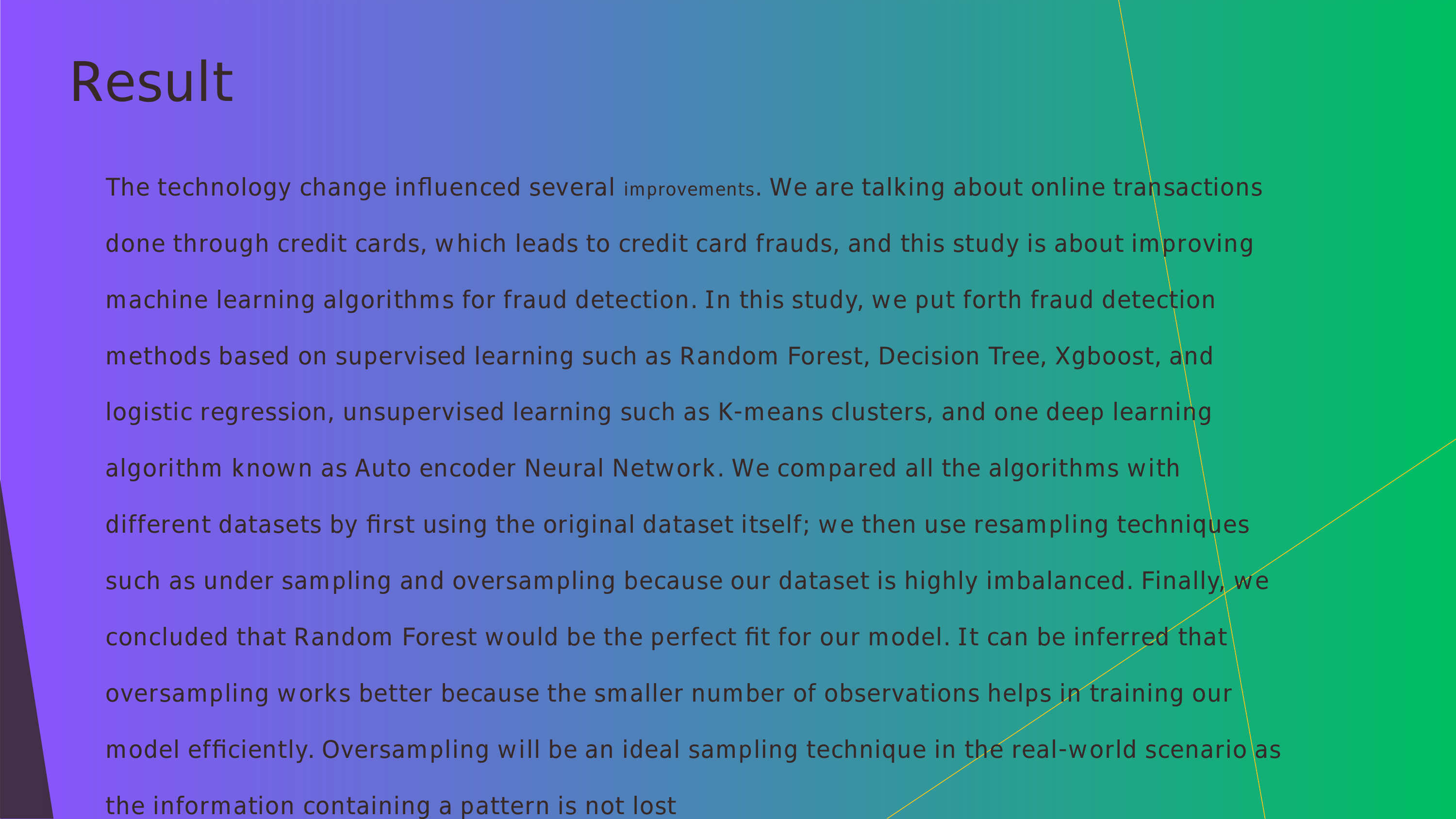

# Result
The technology change influenced several improvements. We are talking about online transactions done through credit cards, which leads to credit card frauds, and this study is about improving machine learning algorithms for fraud detection. In this study, we put forth fraud detection methods based on supervised learning such as Random Forest, Decision Tree, Xgboost, and logistic regression, unsupervised learning such as K-means clusters, and one deep learning algorithm known as Auto encoder Neural Network. We compared all the algorithms with different datasets by first using the original dataset itself; we then use resampling techniques such as under sampling and oversampling because our dataset is highly imbalanced. Finally, we concluded that Random Forest would be the perfect fit for our model. It can be inferred that oversampling works better because the smaller number of observations helps in training our model efficiently. Oversampling will be an ideal sampling technique in the real-world scenario as the information containing a pattern is not lost